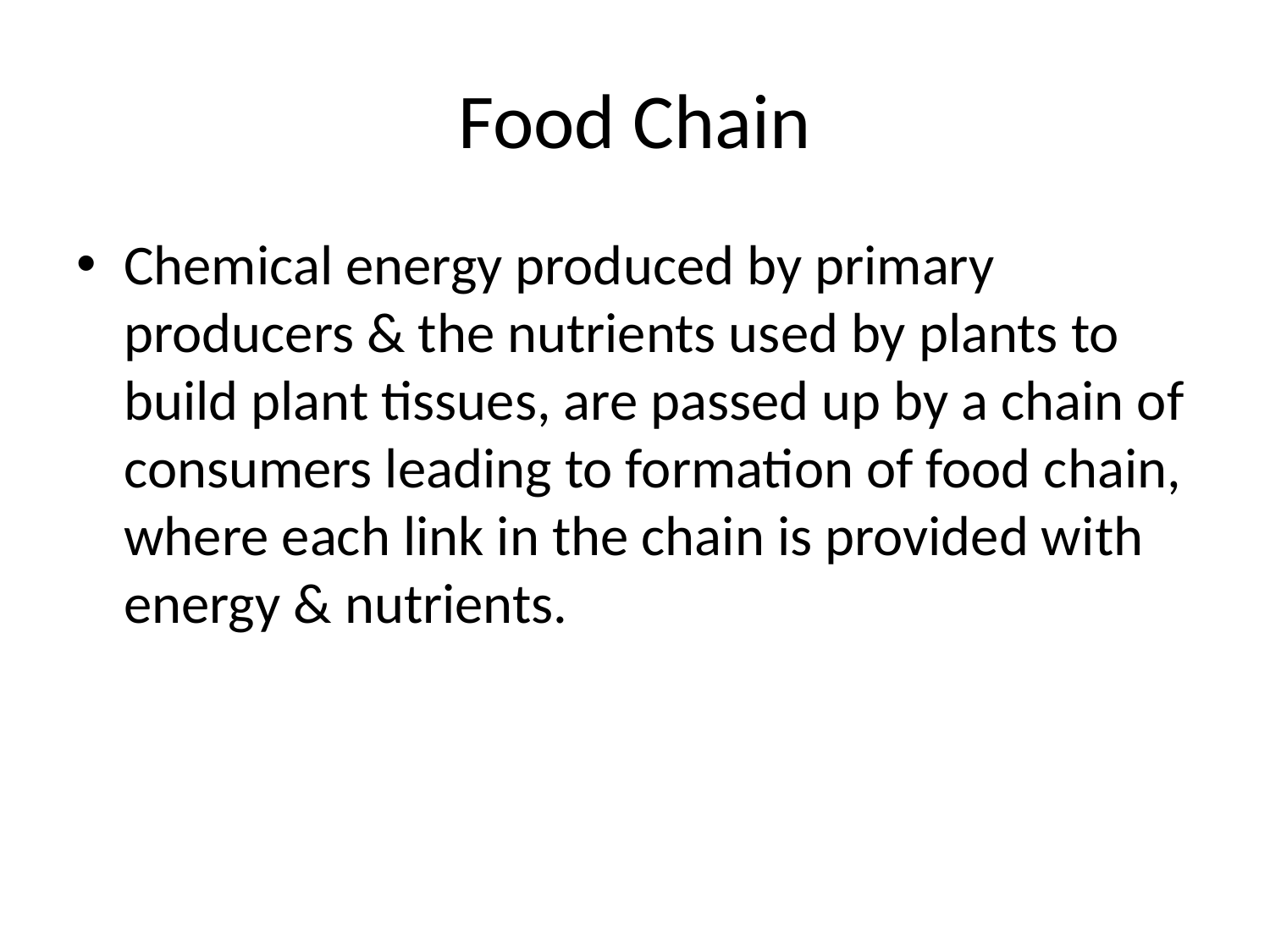

# Food Chain
Chemical energy produced by primary producers & the nutrients used by plants to build plant tissues, are passed up by a chain of consumers leading to formation of food chain, where each link in the chain is provided with energy & nutrients.